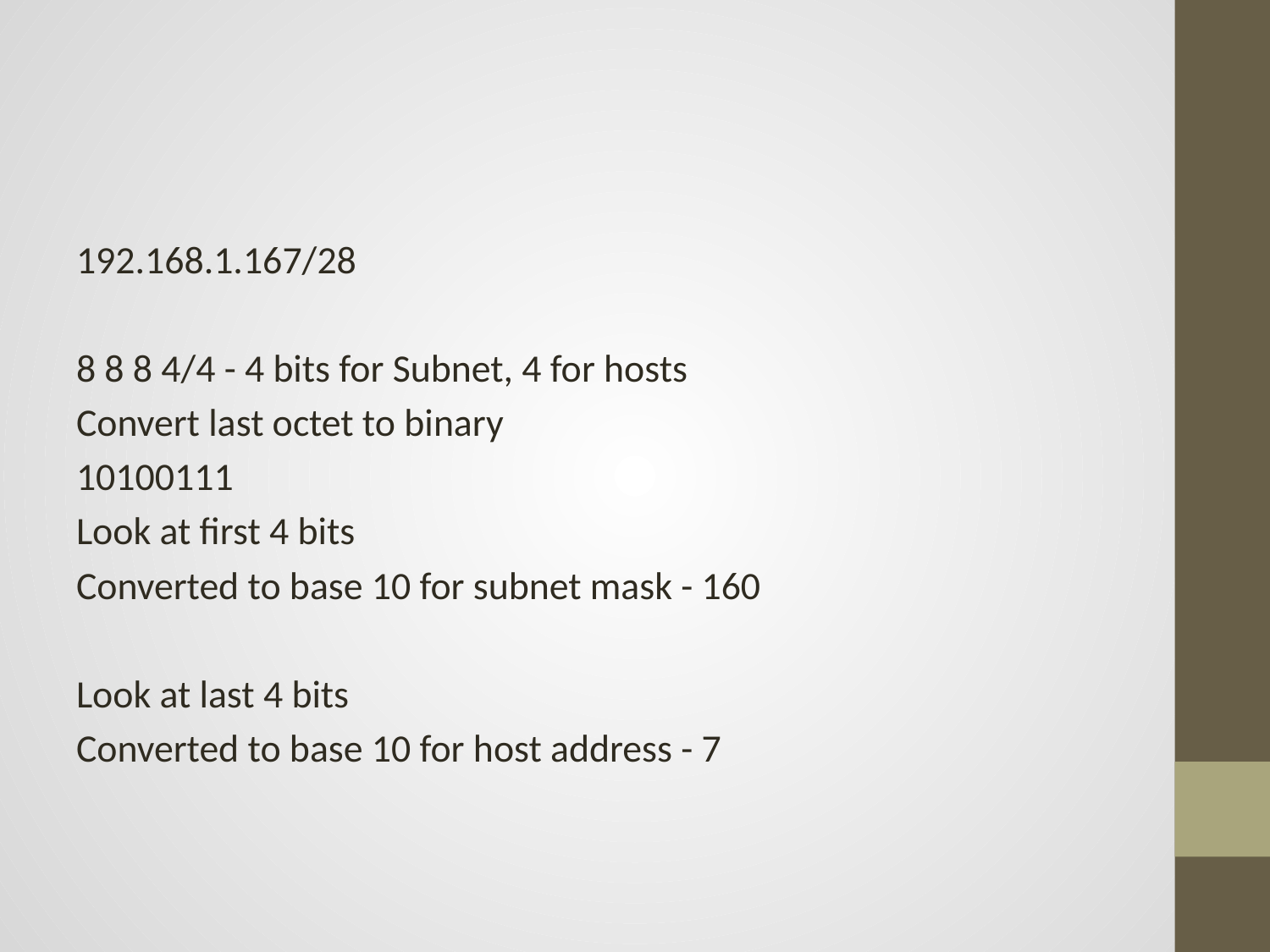

#
192.168.1.167/28

8 8 8 4/4 - 4 bits for Subnet, 4 for hosts
Convert last octet to binary
10100111
Look at first 4 bits
Converted to base 10 for subnet mask - 160

Look at last 4 bits
Converted to base 10 for host address - 7